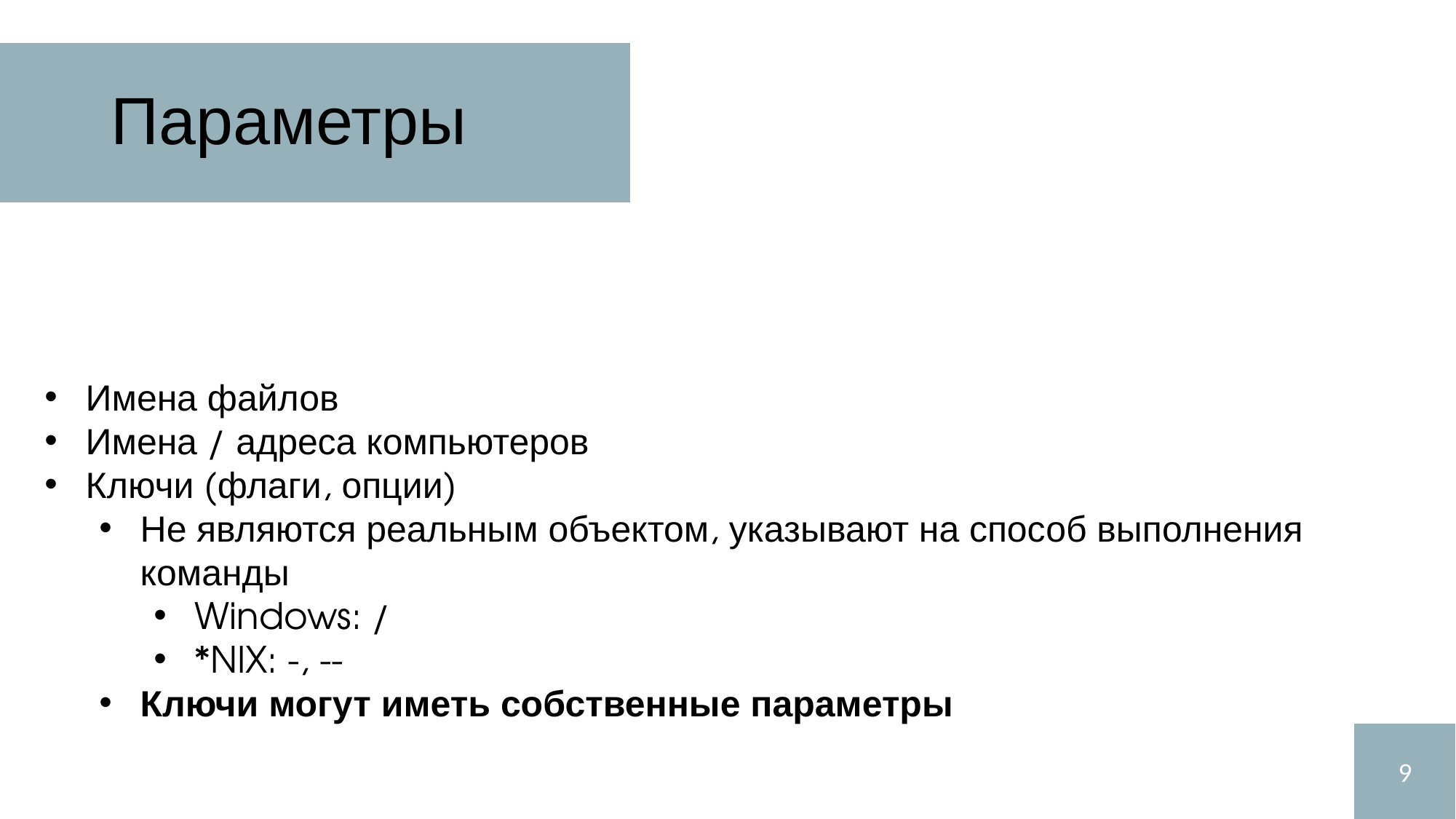

# Параметры
Имена файлов
Имена / адреса компьютеров
Ключи (флаги, опции)
Не являются реальным объектом, указывают на способ выполнения команды
Windows: /
*NIX: -, --
Ключи могут иметь собственные параметры
9